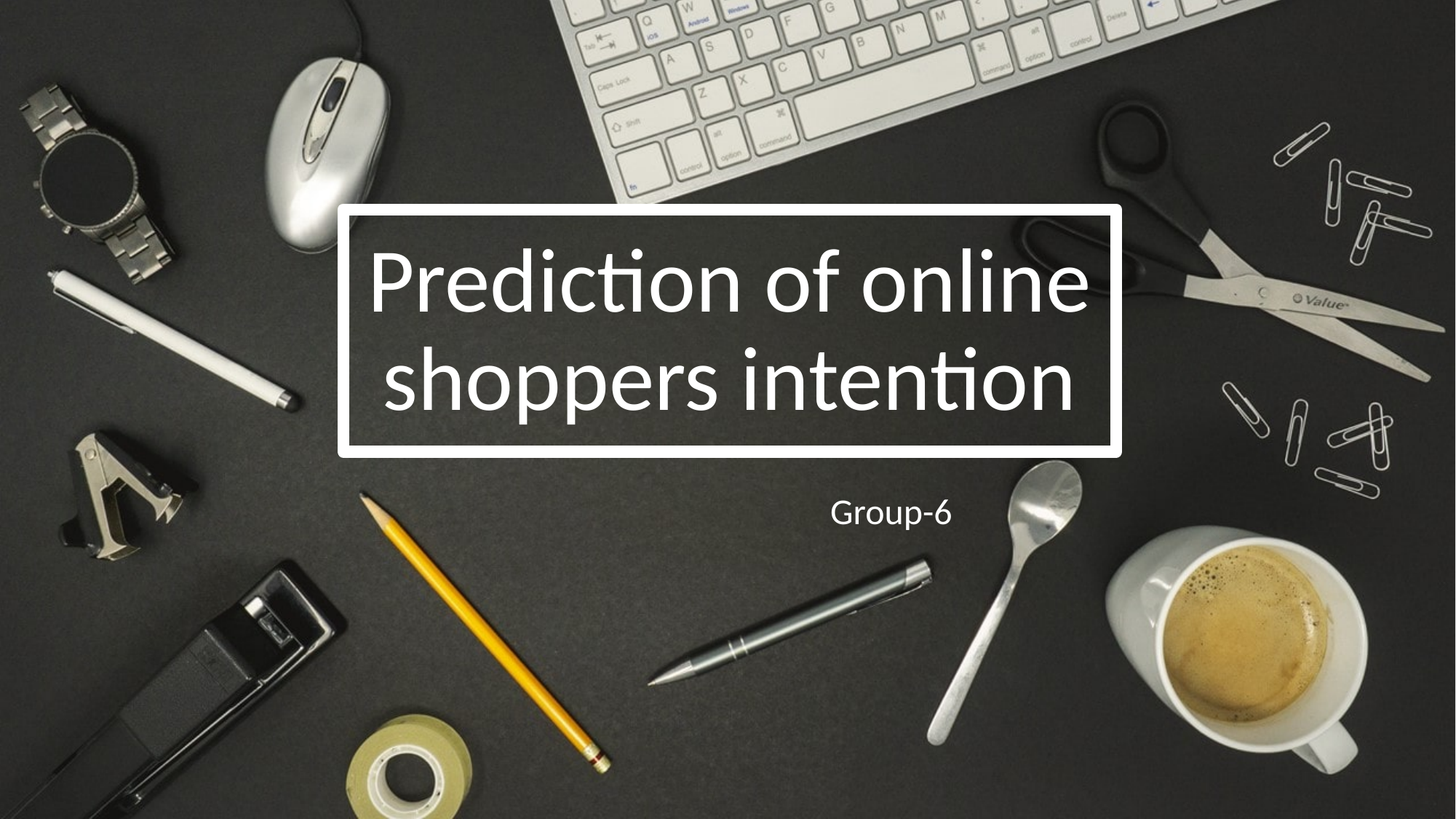

# Prediction of online shoppers intention
			Group-6